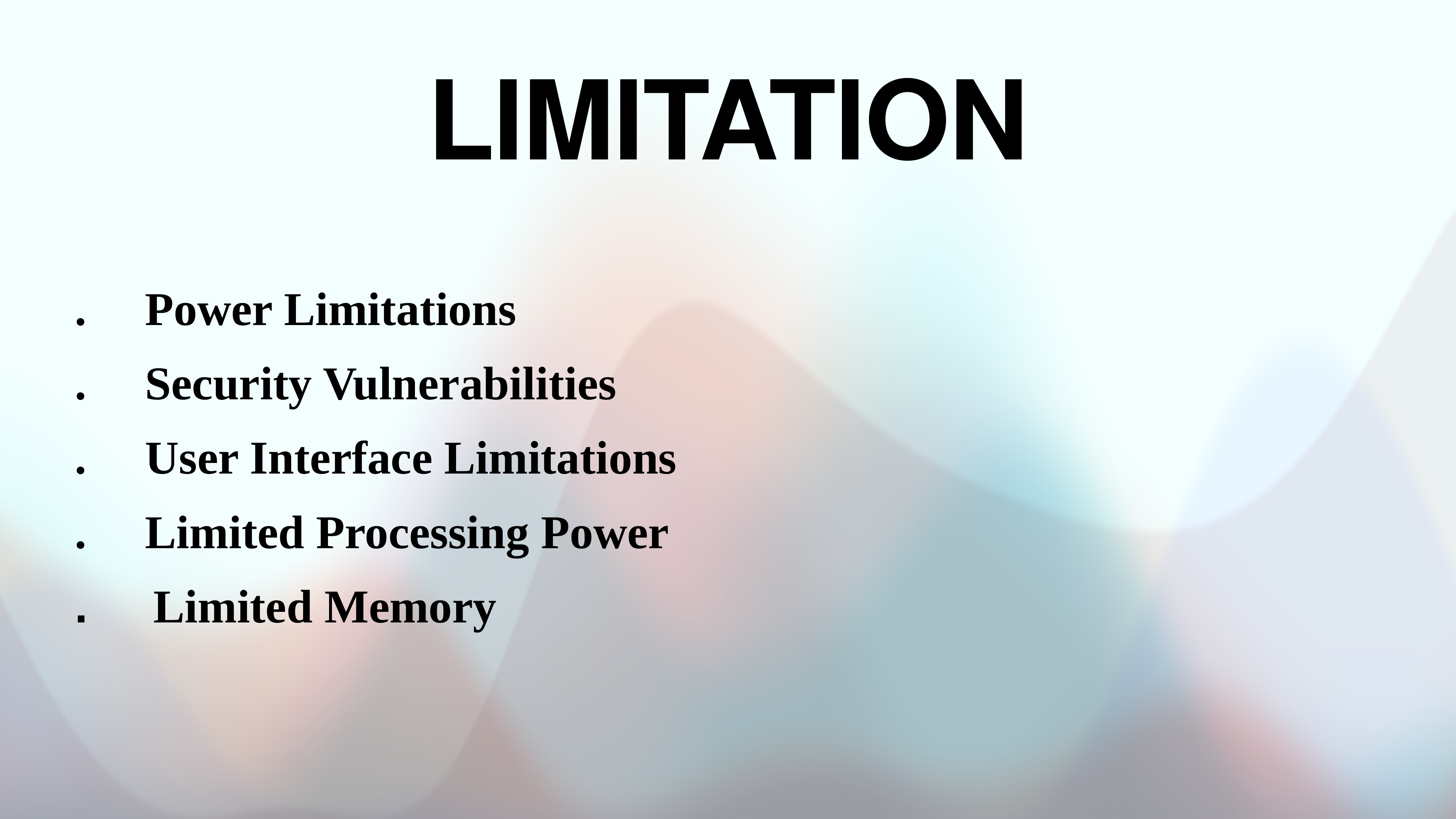

LIMITATION
.     Power Limitations
.     Security Vulnerabilities
.     User Interface Limitations
.     Limited Processing Power
.     Limited Memory